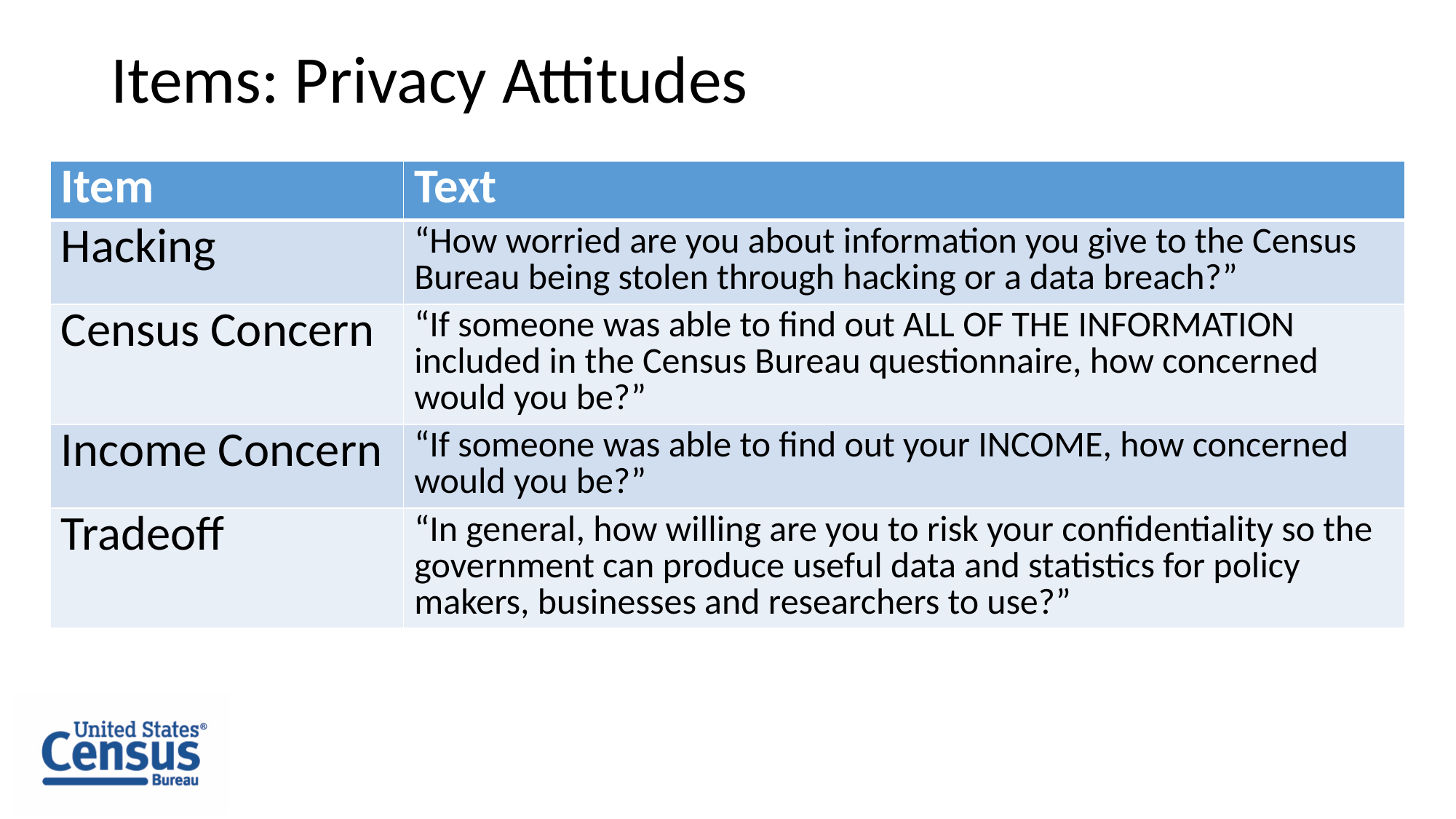

# Items: Privacy Attitudes
| Item | Text |
| --- | --- |
| Hacking | “How worried are you about information you give to the Census Bureau being stolen through hacking or a data breach?” |
| Census Concern | “If someone was able to find out ALL OF THE INFORMATION included in the Census Bureau questionnaire, how concerned would you be?” |
| Income Concern | “If someone was able to find out your INCOME, how concerned would you be?” |
| Tradeoff | “In general, how willing are you to risk your confidentiality so the government can produce useful data and statistics for policy makers, businesses and researchers to use?” |